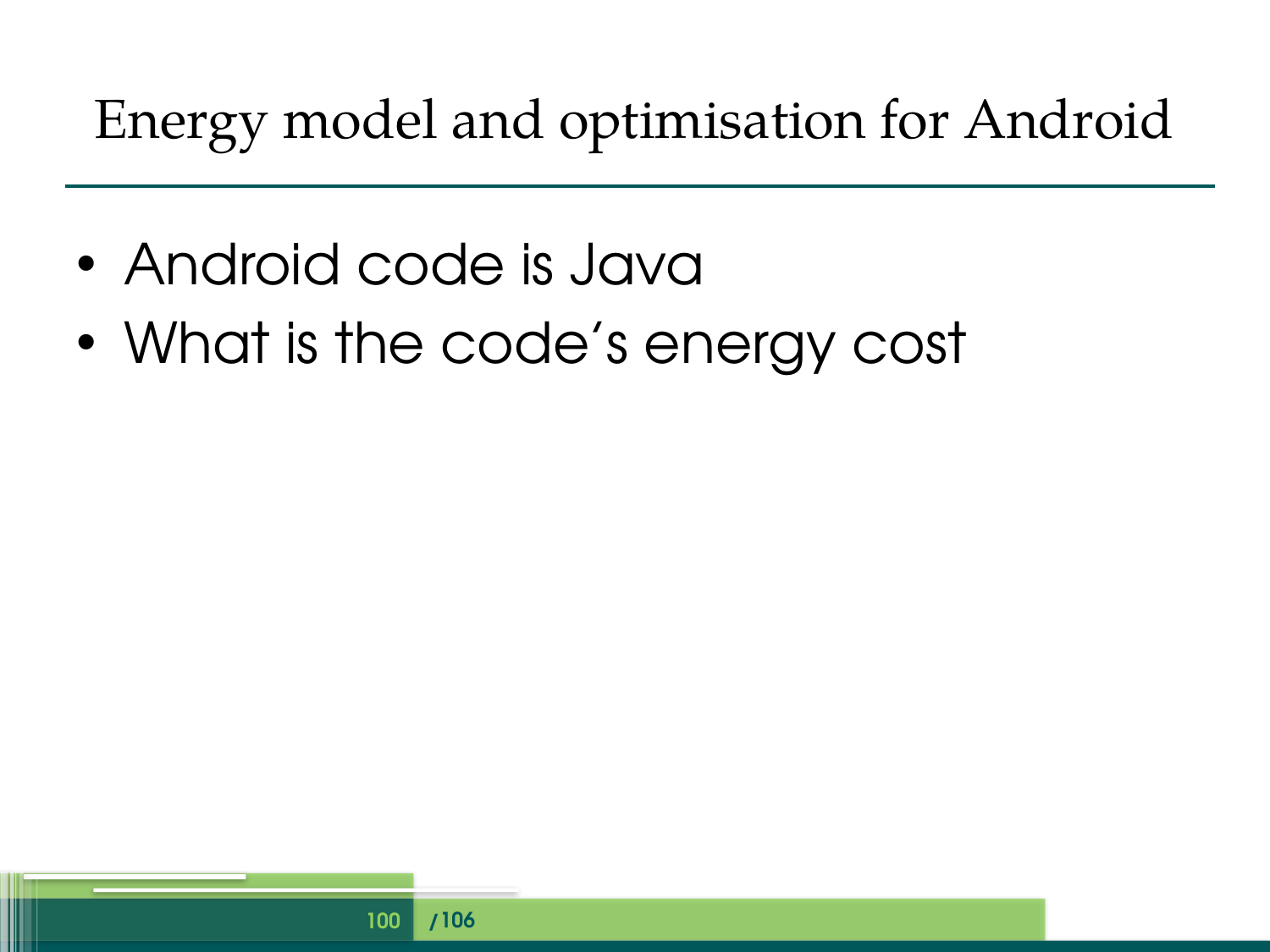

# Energy model and optimisation for Android
Android code is Java
What is the code’s energy cost
/106
100